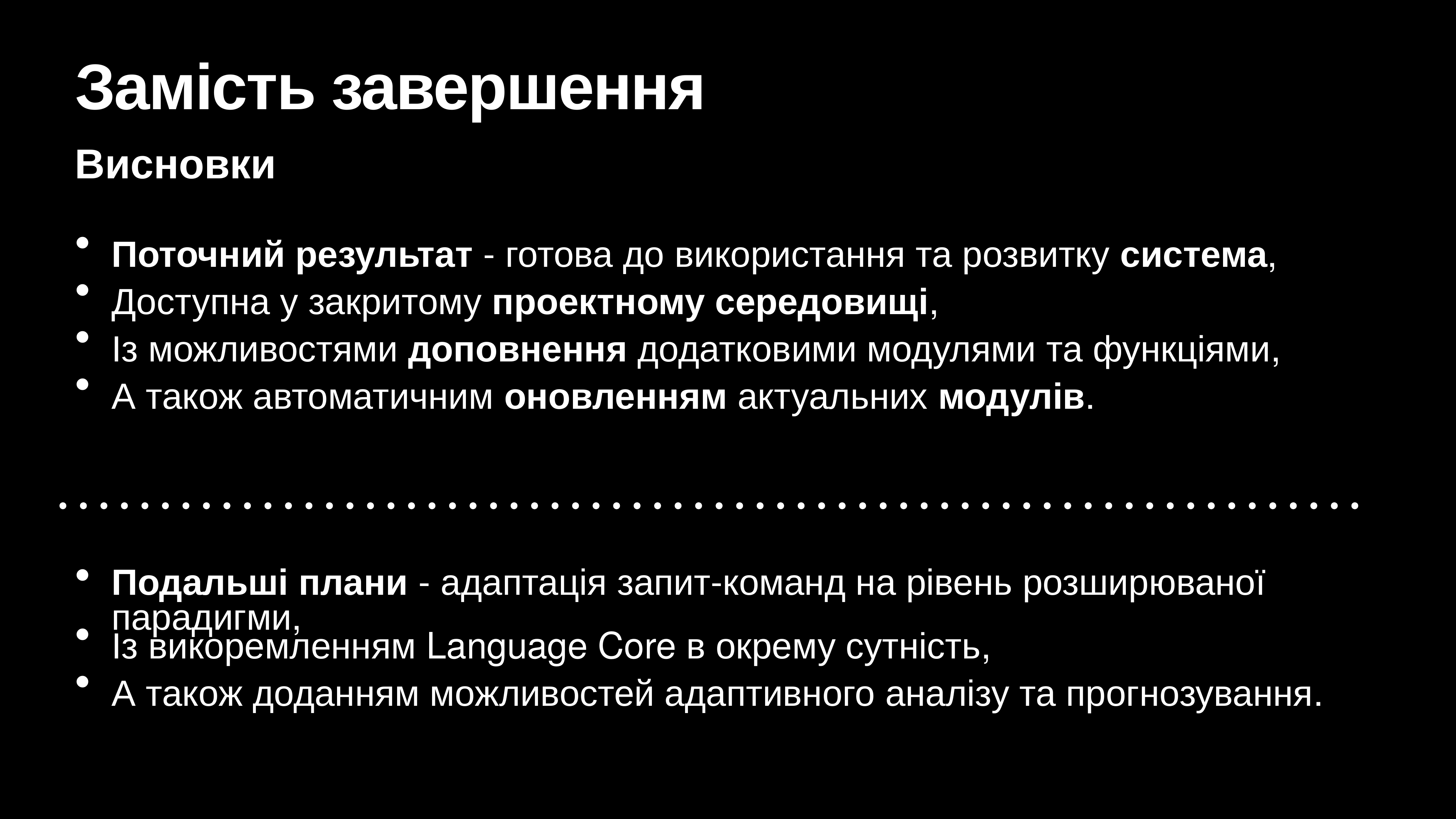

# Замість завершення
Висновки
Поточний результат - готова до використання та розвитку система,
Доступна у закритому проектному середовищі,
Із можливостями доповнення додатковими модулями та функціями,
А також автоматичним оновленням актуальних модулів.

Подальші плани - адаптація запит-команд на рівень розширюваної парадигми,
Із викоремленням Language Core в окрему сутність,
А також доданням можливостей адаптивного аналізу та прогнозування.